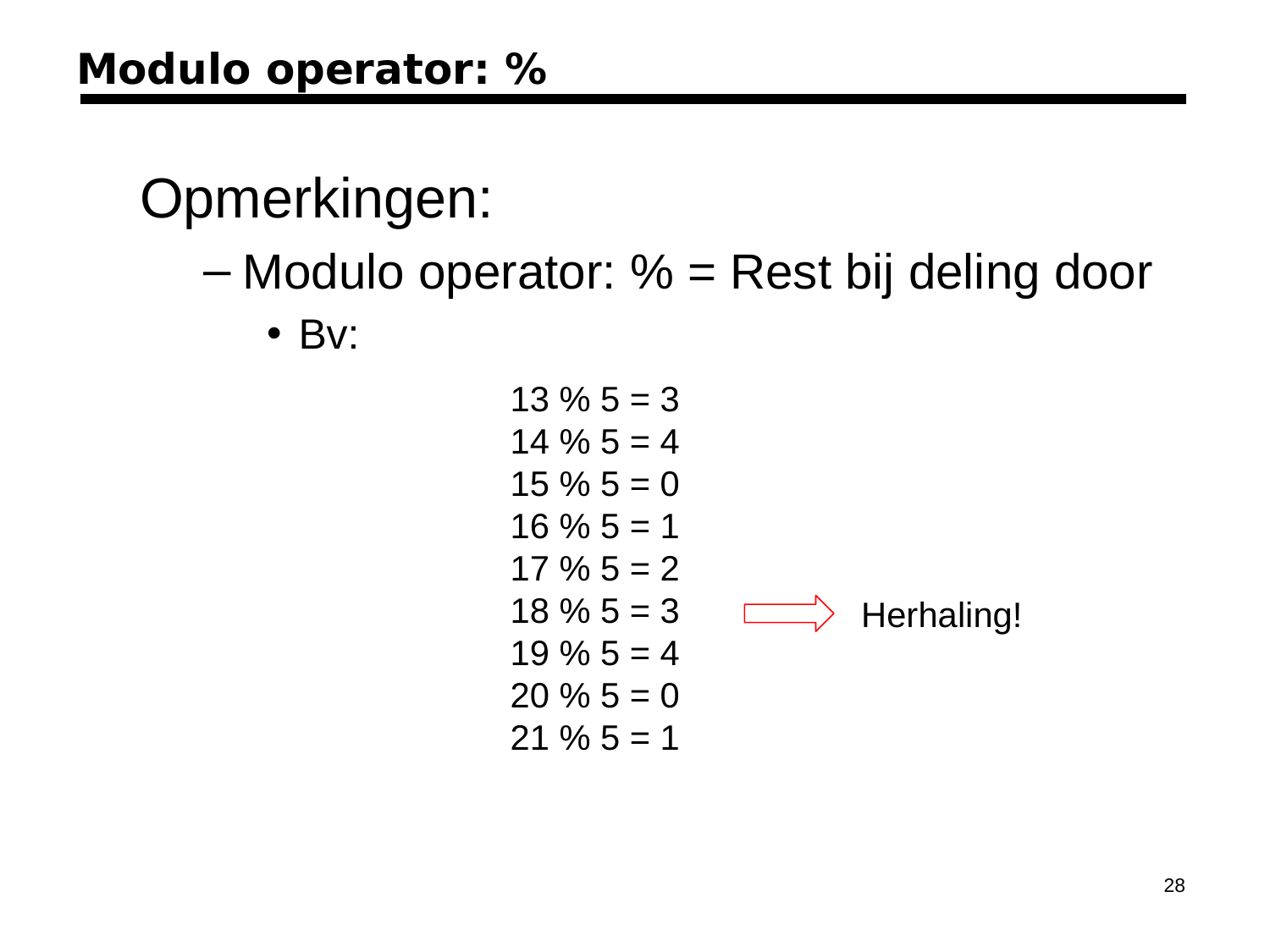

# Modulo operator: %
Opmerkingen:
Modulo operator: % = Rest bij deling door
Bv:

13 % 5 = 3
14 % 5 = 4
15 % 5 = 0
16 % 5 = 1
17 % 5 = 2
18 % 5 = 3
19 % 5 = 4
20 % 5 = 0
21 % 5 = 1
Herhaling!